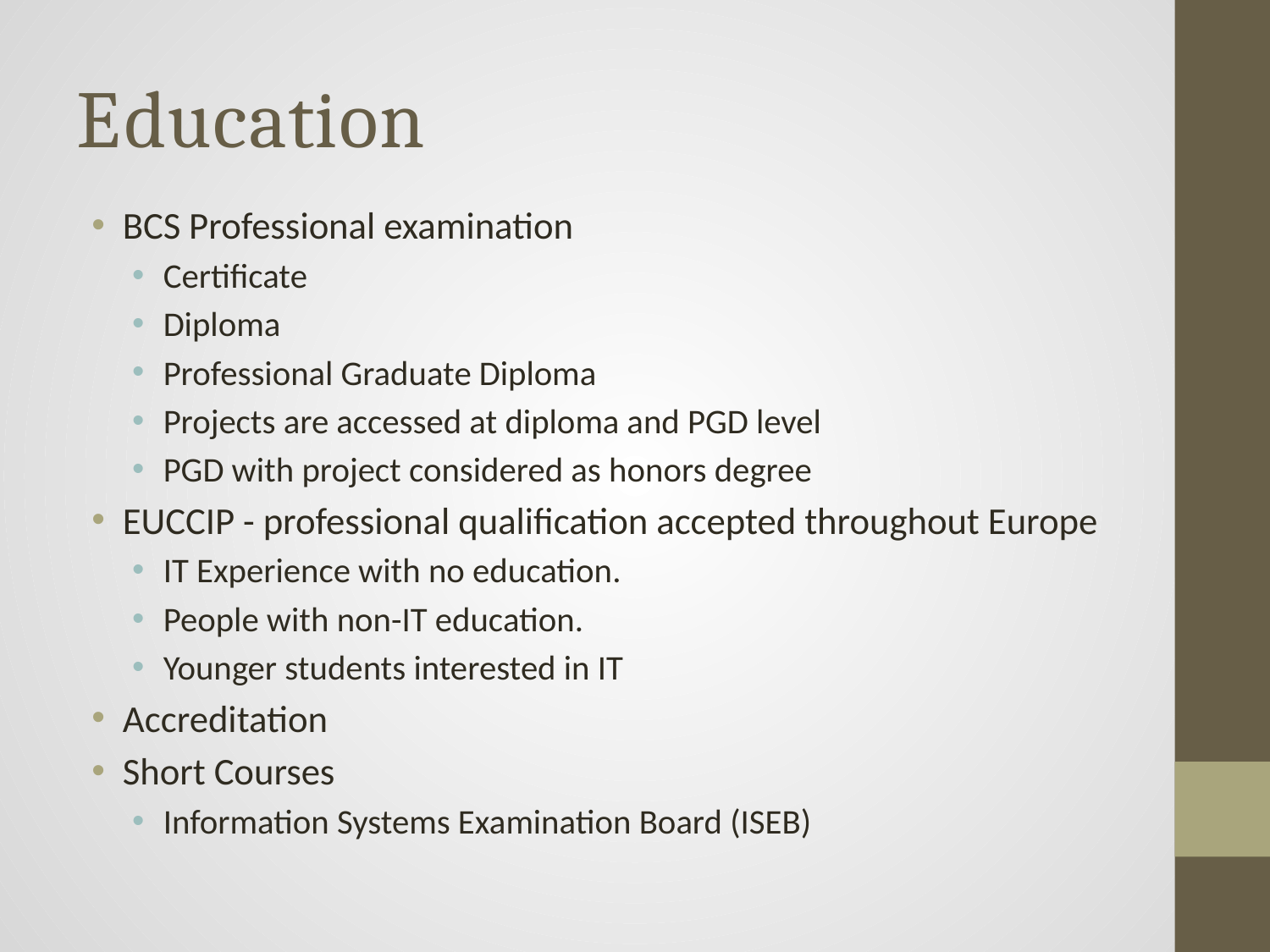

# Education
BCS Professional examination
Certificate
Diploma
Professional Graduate Diploma
Projects are accessed at diploma and PGD level
PGD with project considered as honors degree
EUCCIP - professional qualification accepted throughout Europe
IT Experience with no education.
People with non-IT education.
Younger students interested in IT
Accreditation
Short Courses
Information Systems Examination Board (ISEB)